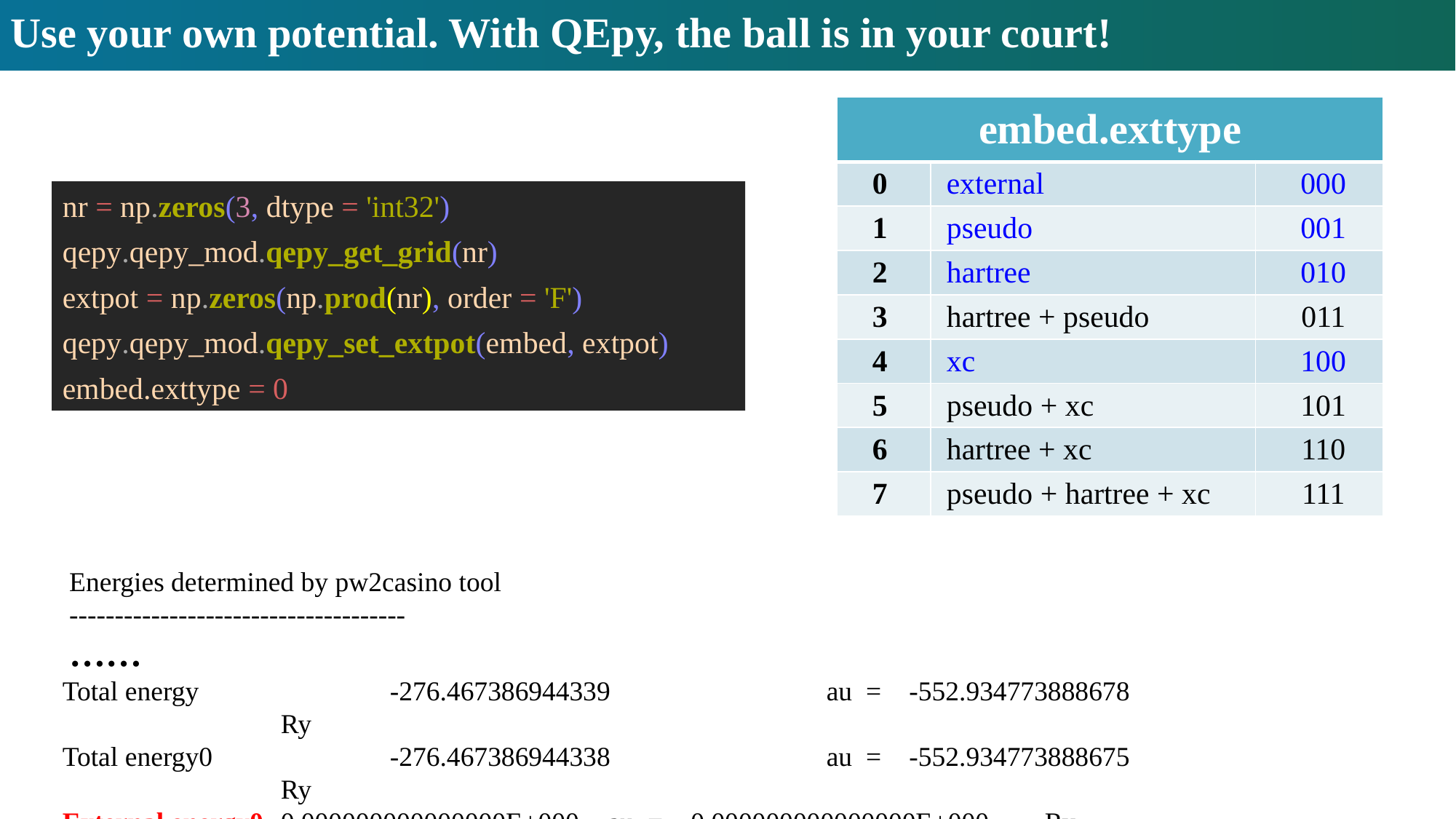

# Use your own potential. With QEpy, the ball is in your court!
| embed.exttype |  |  |
| --- | --- | --- |
| 0 | external | 000 |
| 1 | pseudo | 001 |
| 2 | hartree | 010 |
| 3 | hartree + pseudo | 011 |
| 4 | xc | 100 |
| 5 | pseudo + xc | 101 |
| 6 | hartree + xc | 110 |
| 7 | pseudo + hartree + xc | 111 |
nr = np.zeros(3, dtype = 'int32')
qepy.qepy_mod.qepy_get_grid(nr)
extpot = np.zeros(np.prod(nr), order = 'F')
qepy.qepy_mod.qepy_set_extpot(embed, extpot)
embed.exttype = 0
 Energies determined by pw2casino tool
 -------------------------------------
 ……
Total energy		-276.467386944339		au  =    -552.934773888678       		Ry
Total energy0		-276.467386944338       		au  =    -552.934773888675       		Ry
External energy0	0.000000000000000E+000  	au  =    0.000000000000000E+000  	Ry